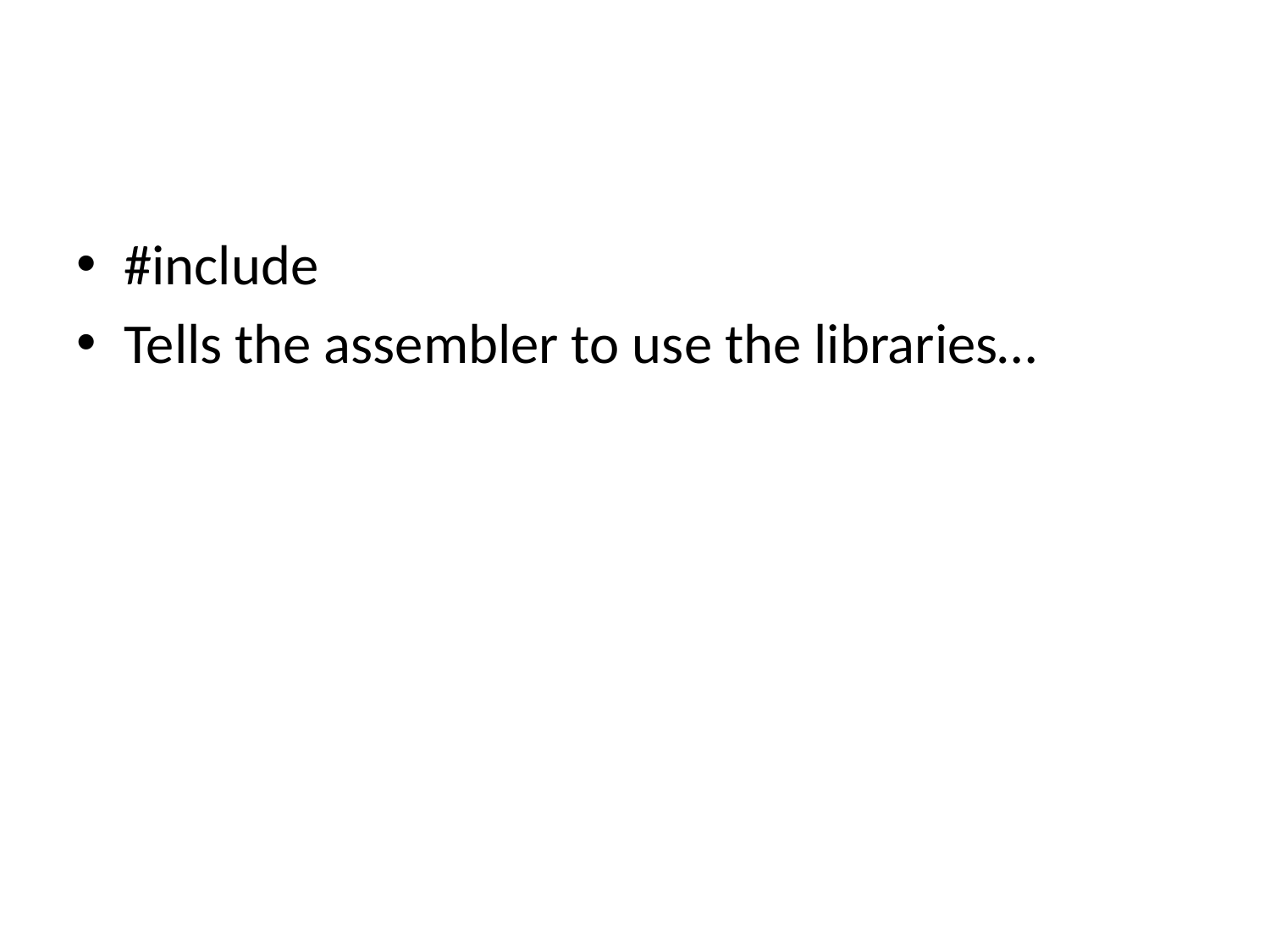

#
#include
Tells the assembler to use the libraries…